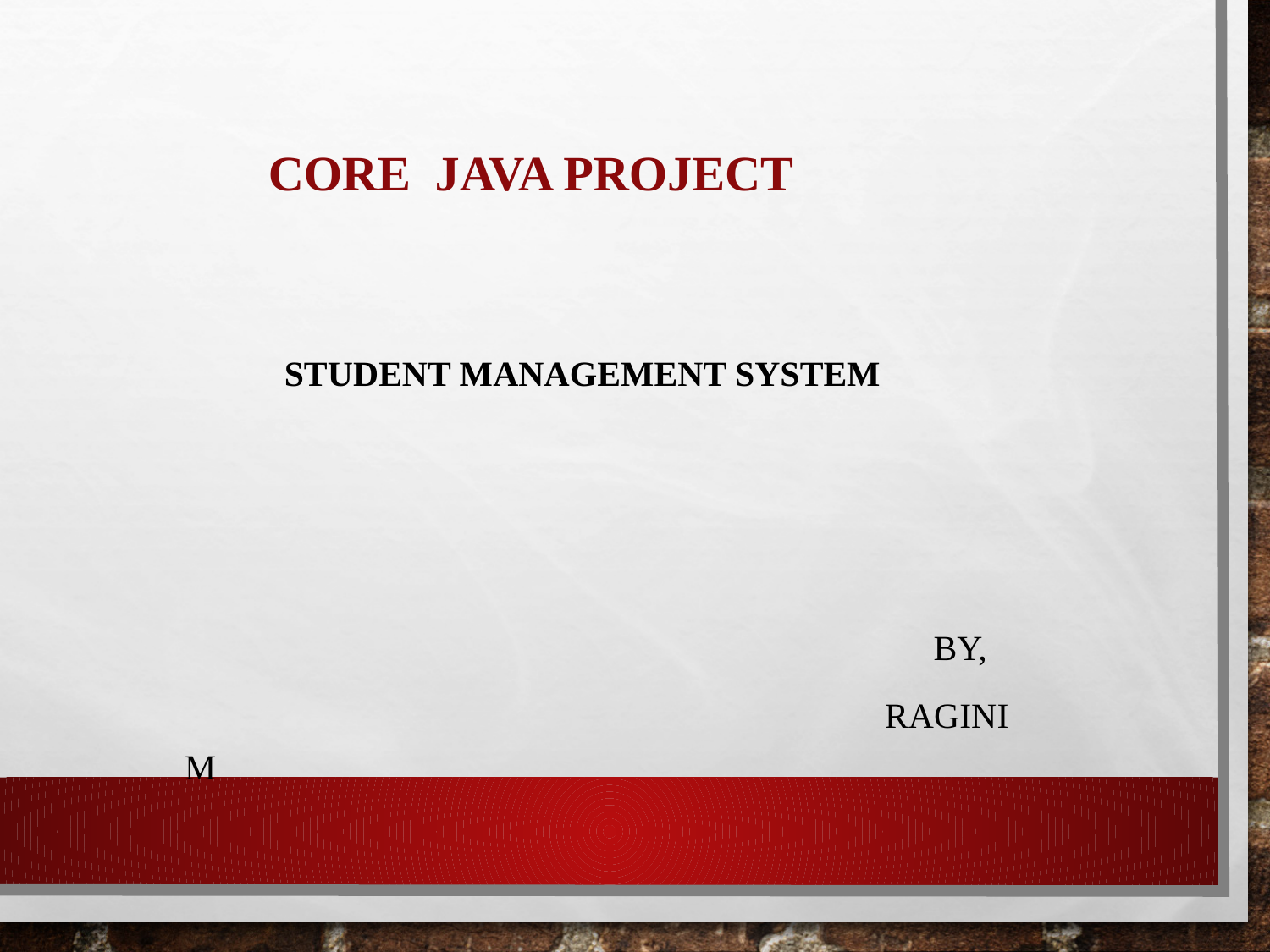

# CORE  JAVA PROJECT
STUDENT MANAGEMENT SYSTEM

                                                                                     BY,
                                                                                  RAGINI M